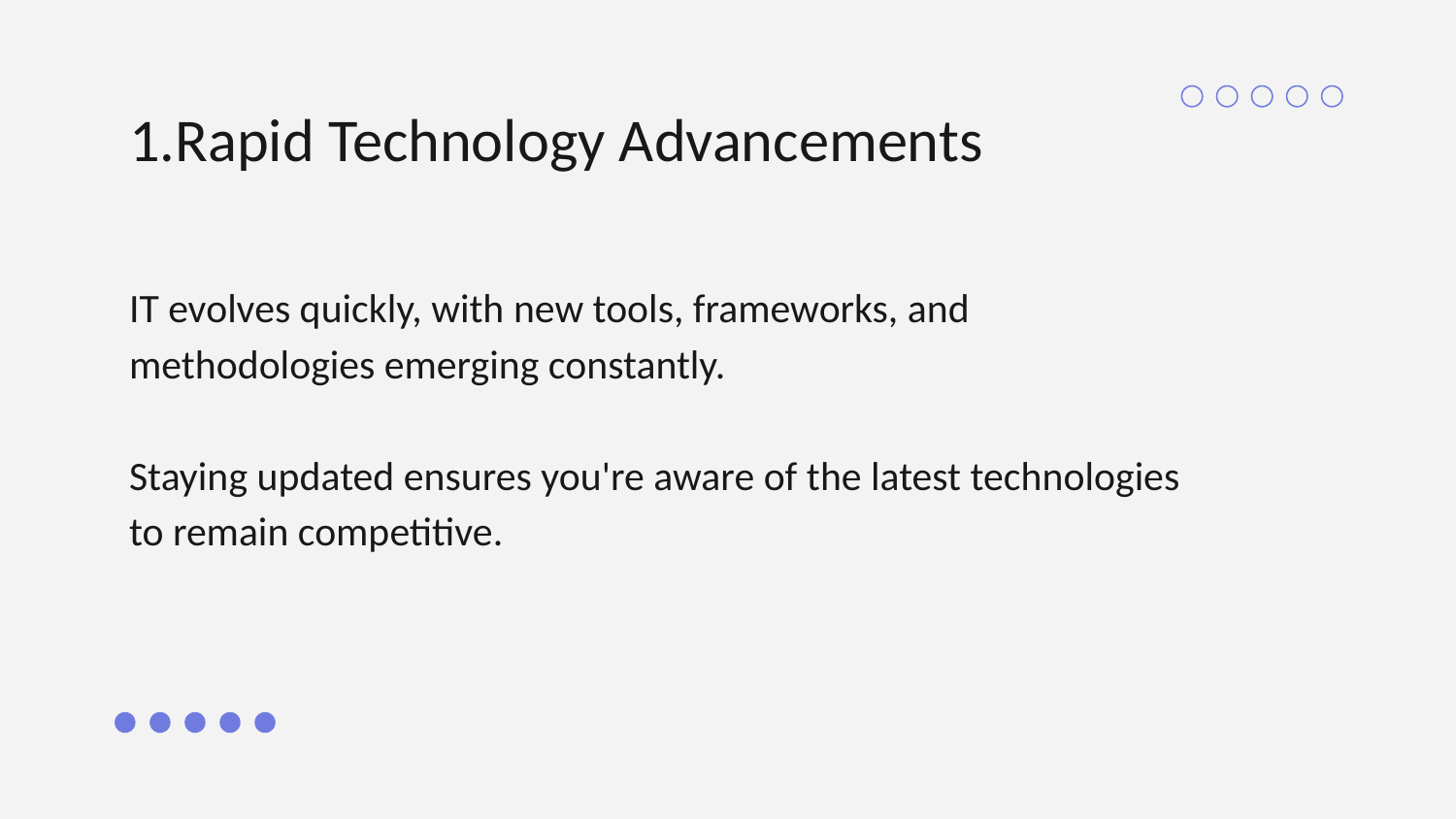

# 1.Rapid Technology Advancements

IT evolves quickly, with new tools, frameworks, and methodologies emerging constantly.

Staying updated ensures you're aware of the latest technologies to remain competitive.